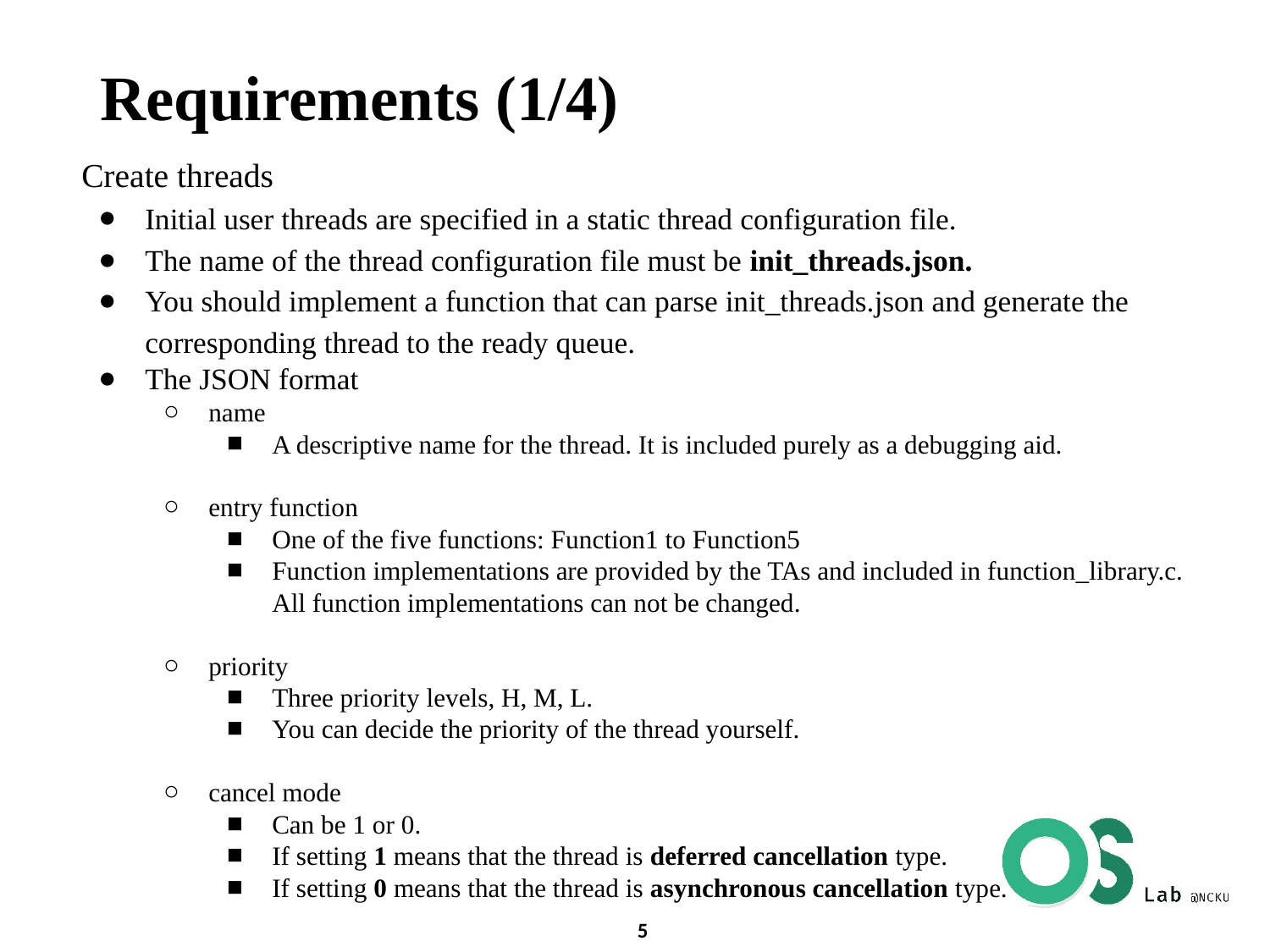

# Requirements (1/4)
Create threads
Initial user threads are specified in a static thread configuration file.
The name of the thread configuration file must be init_threads.json.
You should implement a function that can parse init_threads.json and generate the corresponding thread to the ready queue.
The JSON format
name
A descriptive name for the thread. It is included purely as a debugging aid.
entry function
One of the five functions: Function1 to Function5
Function implementations are provided by the TAs and included in function_library.c. All function implementations can not be changed.

priority
Three priority levels, H, M, L.
You can decide the priority of the thread yourself.
cancel mode
Can be 1 or 0.
If setting 1 means that the thread is deferred cancellation type.
If setting 0 means that the thread is asynchronous cancellation type.

5